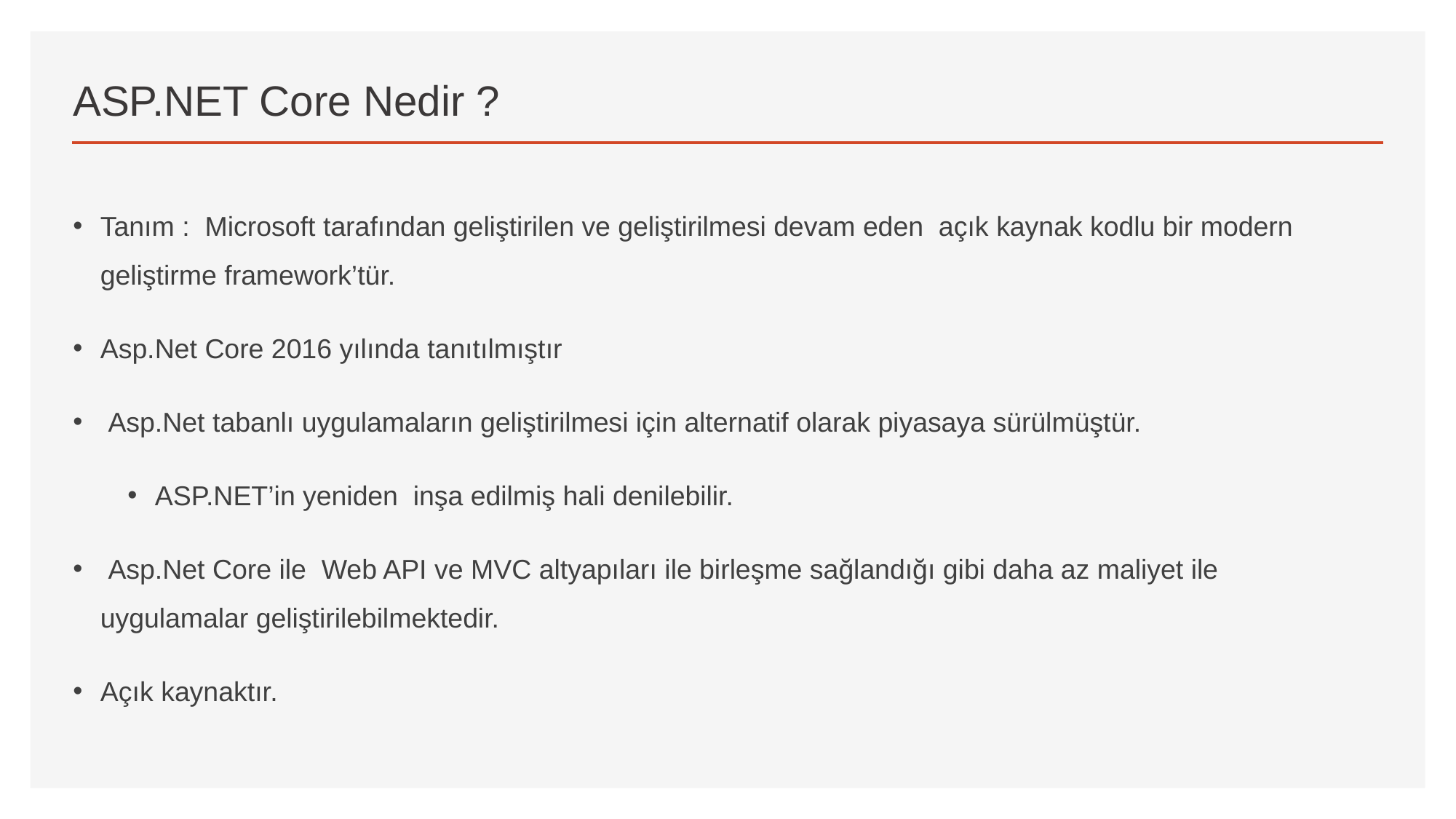

# ASP.NET Core Nedir ?
Tanım :  Microsoft tarafından geliştirilen ve geliştirilmesi devam eden  açık kaynak kodlu bir modern geliştirme framework’tür.
Asp.Net Core 2016 yılında tanıtılmıştır
 Asp.Net tabanlı uygulamaların geliştirilmesi için alternatif olarak piyasaya sürülmüştür.
ASP.NET’in yeniden  inşa edilmiş hali denilebilir.
 Asp.Net Core ile  Web API ve MVC altyapıları ile birleşme sağlandığı gibi daha az maliyet ile uygulamalar geliştirilebilmektedir.
Açık kaynaktır.